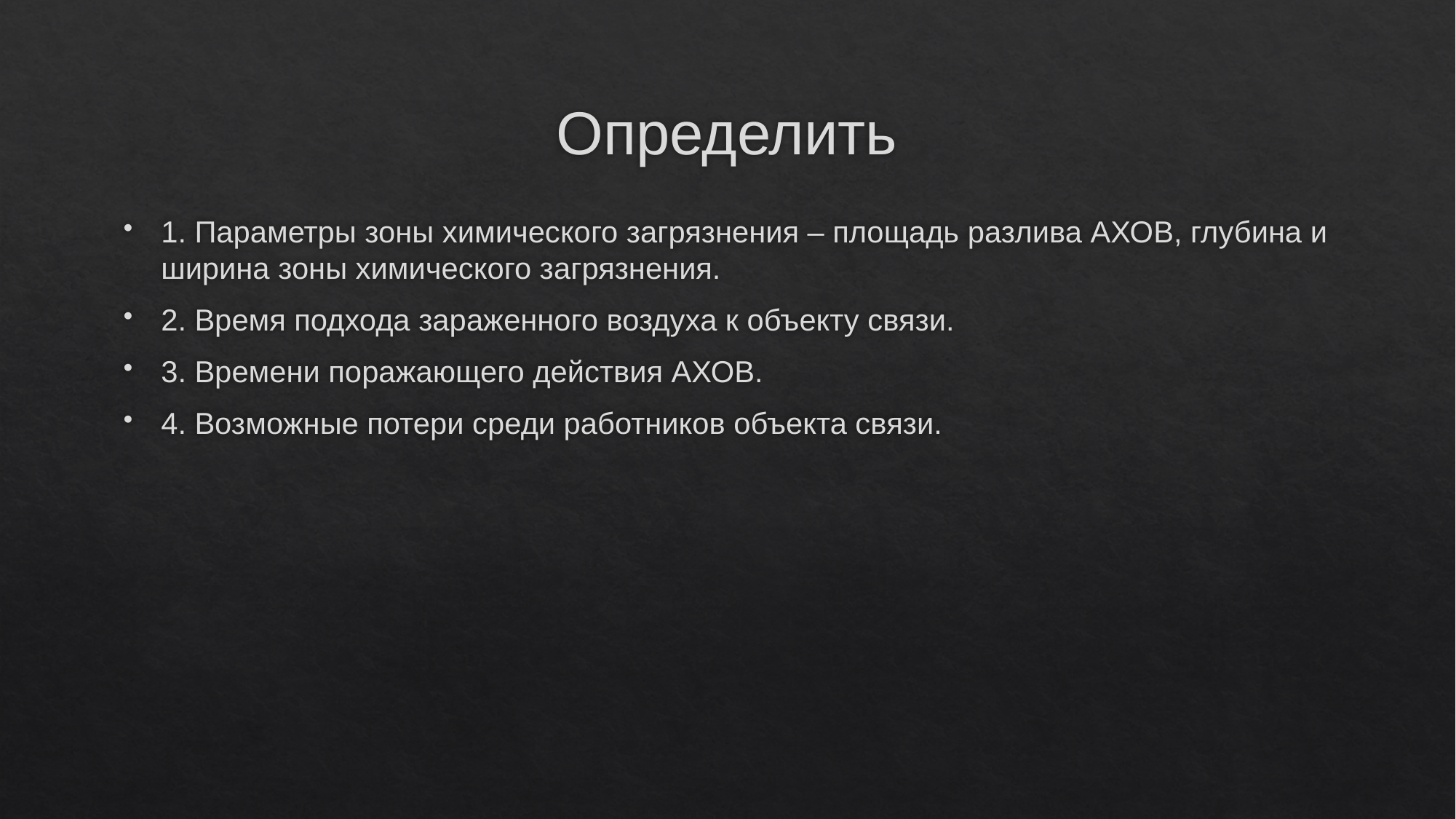

# Определить
1. Параметры зоны химического загрязнения – площадь разлива АХОВ, глубина и ширина зоны химического загрязнения.
2. Время подхода зараженного воздуха к объекту связи.
3. Времени поражающего действия АХОВ.
4. Возможные потери среди работников объекта связи.